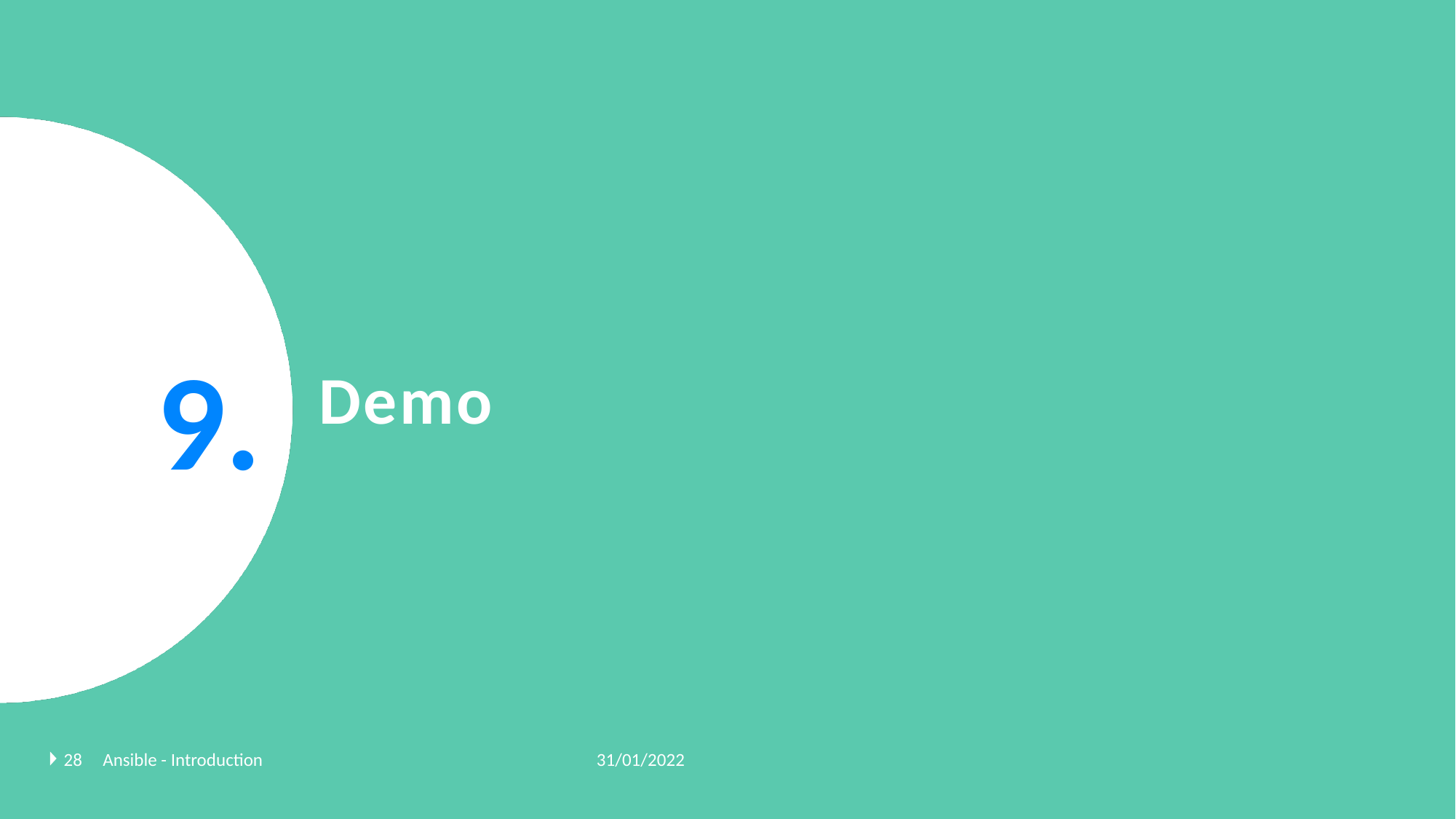

9.
# Demo

31/01/2022
28
Ansible - Introduction